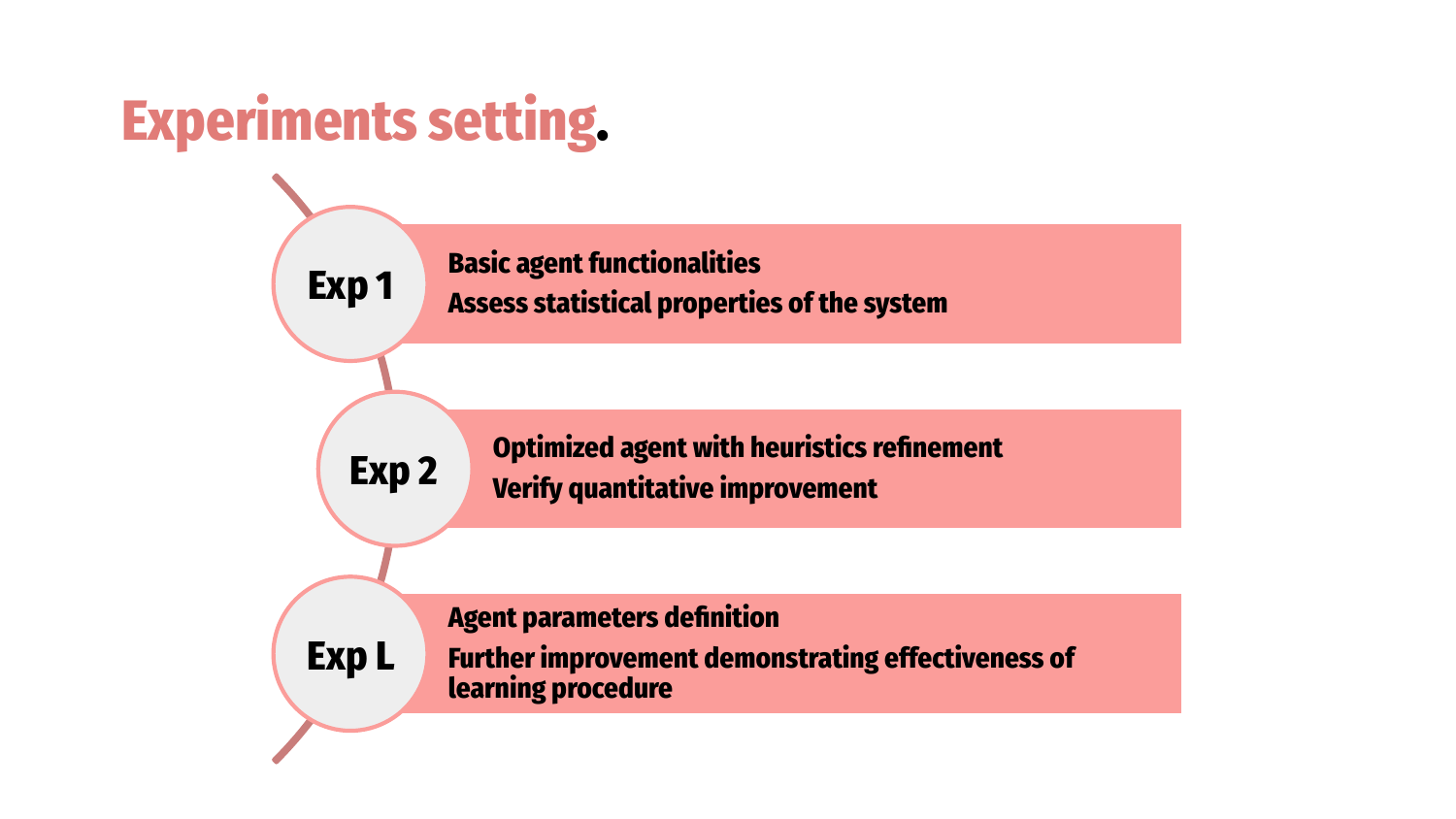

# Experiments setting.
Basic agent functionalities
Assess statistical properties of the system
Optimized agent with heuristics refinement
Verify quantitative improvement
Agent parameters definition
Further improvement demonstrating effectiveness of learning procedure
Exp 1
Exp 2
Exp L